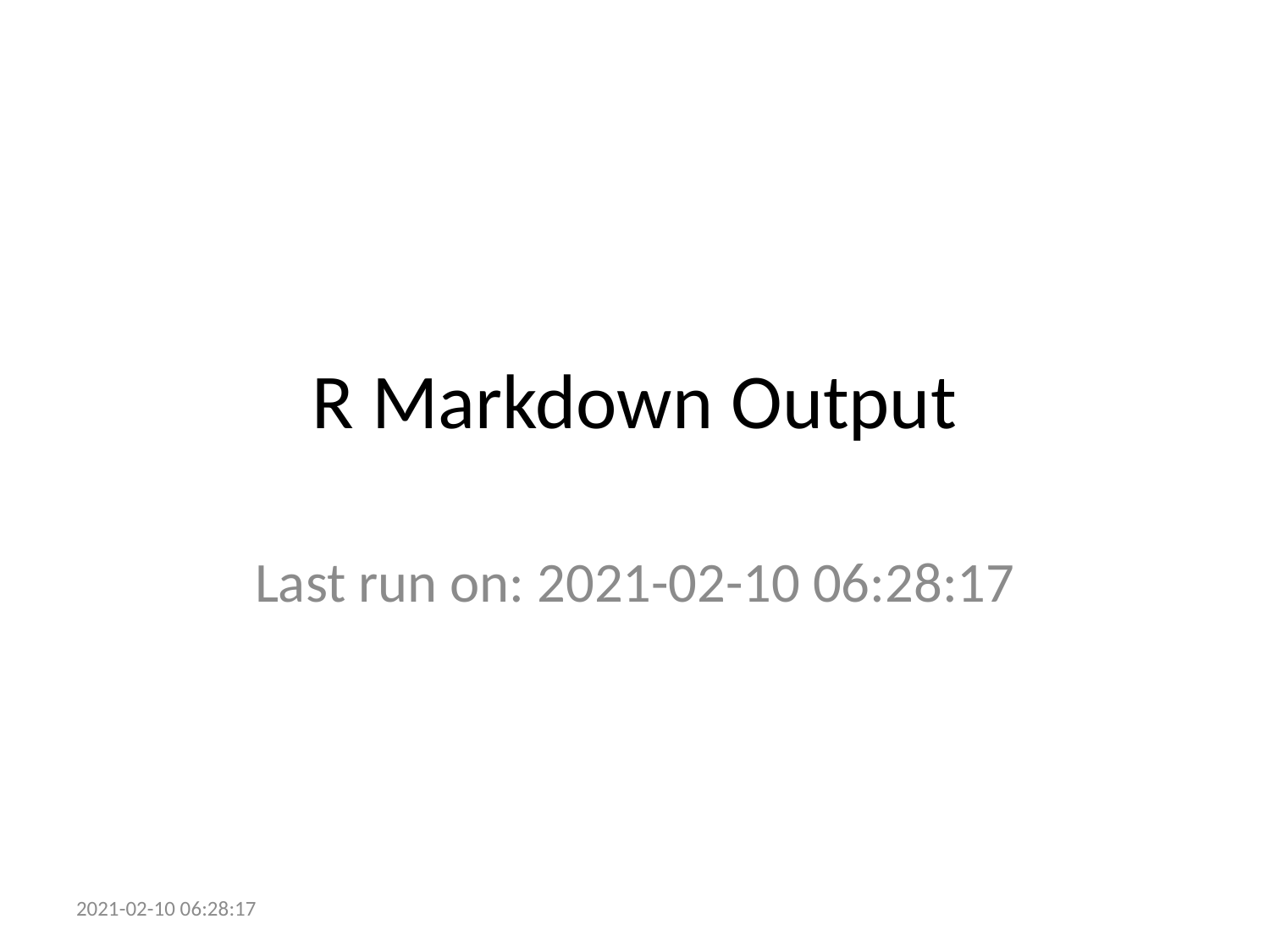

# R Markdown Output
Last run on: 2021-02-10 06:28:17
2021-02-10 06:28:17